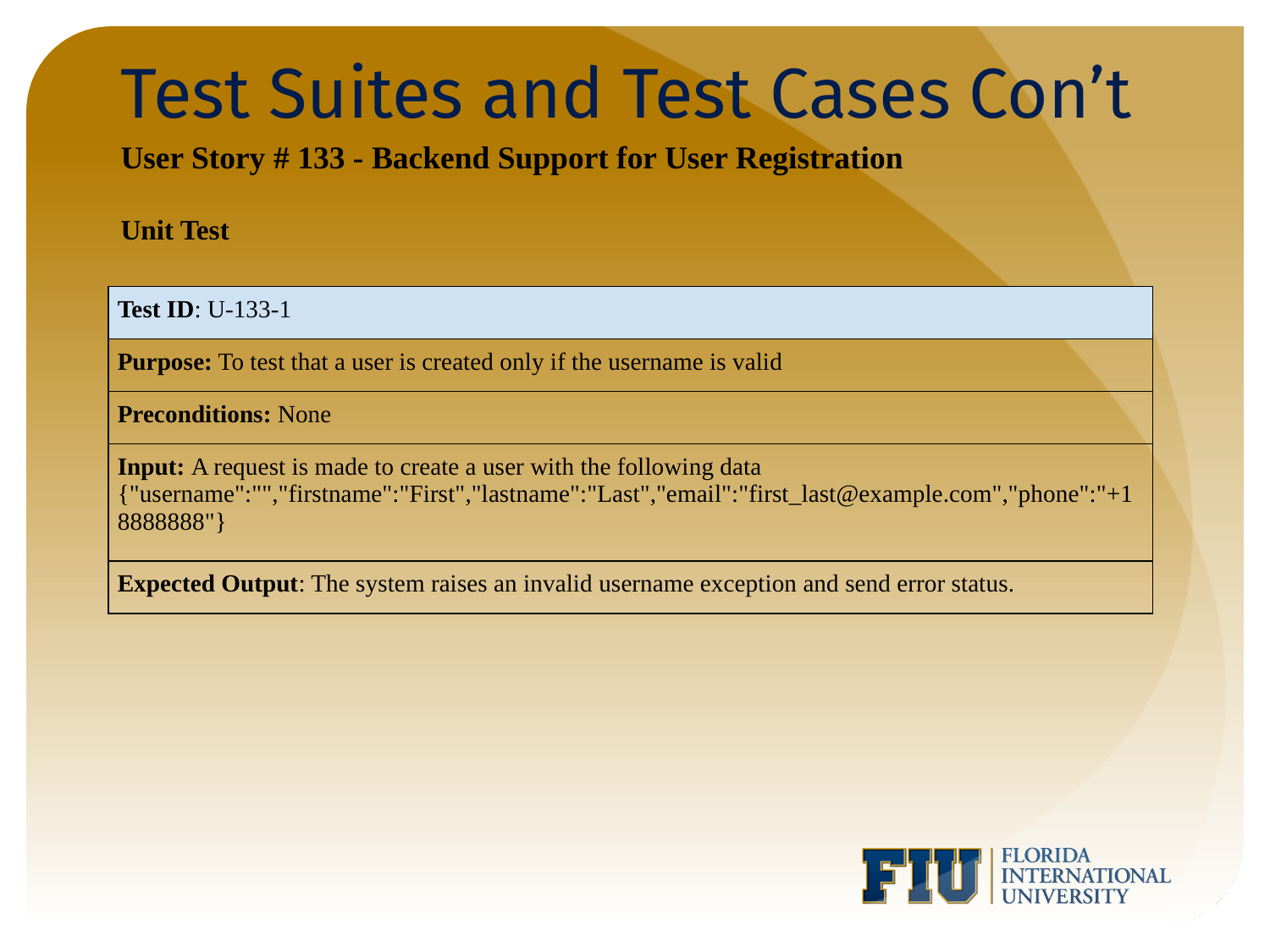

# Test Suites and Test Cases Con’t
User Story # 133 - Backend Support for User Registration
Unit Test
| Test ID: U-133-1 |
| --- |
| Purpose: To test that a user is created only if the username is valid |
| Preconditions: None |
| Input: A request is made to create a user with the following data {"username":"","firstname":"First","lastname":"Last","email":"first\_last@example.com","phone":"+18888888"} |
| Expected Output: The system raises an invalid username exception and send error status. |